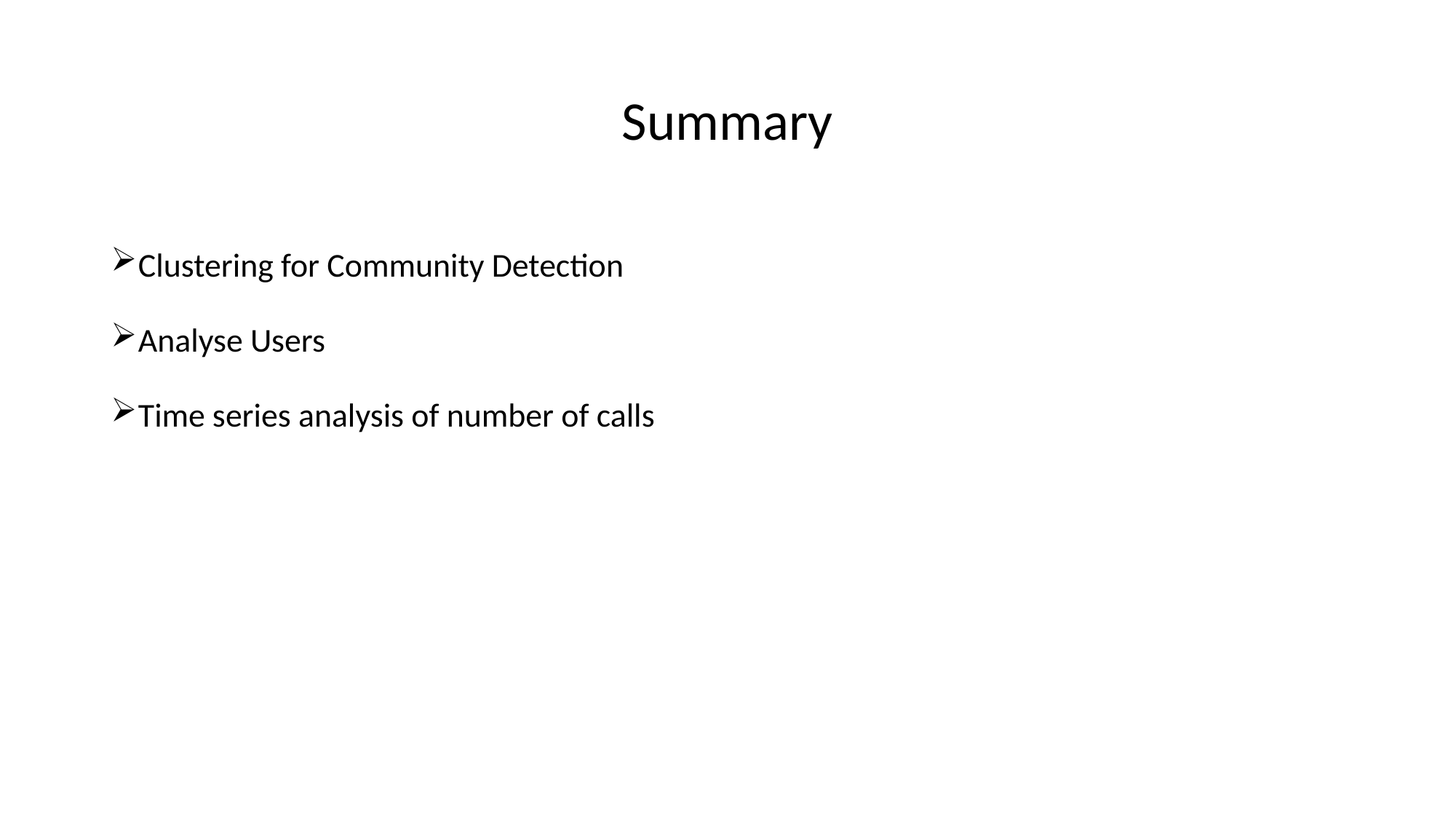

# Summary
Clustering for Community Detection
Analyse Users
Time series analysis of number of calls